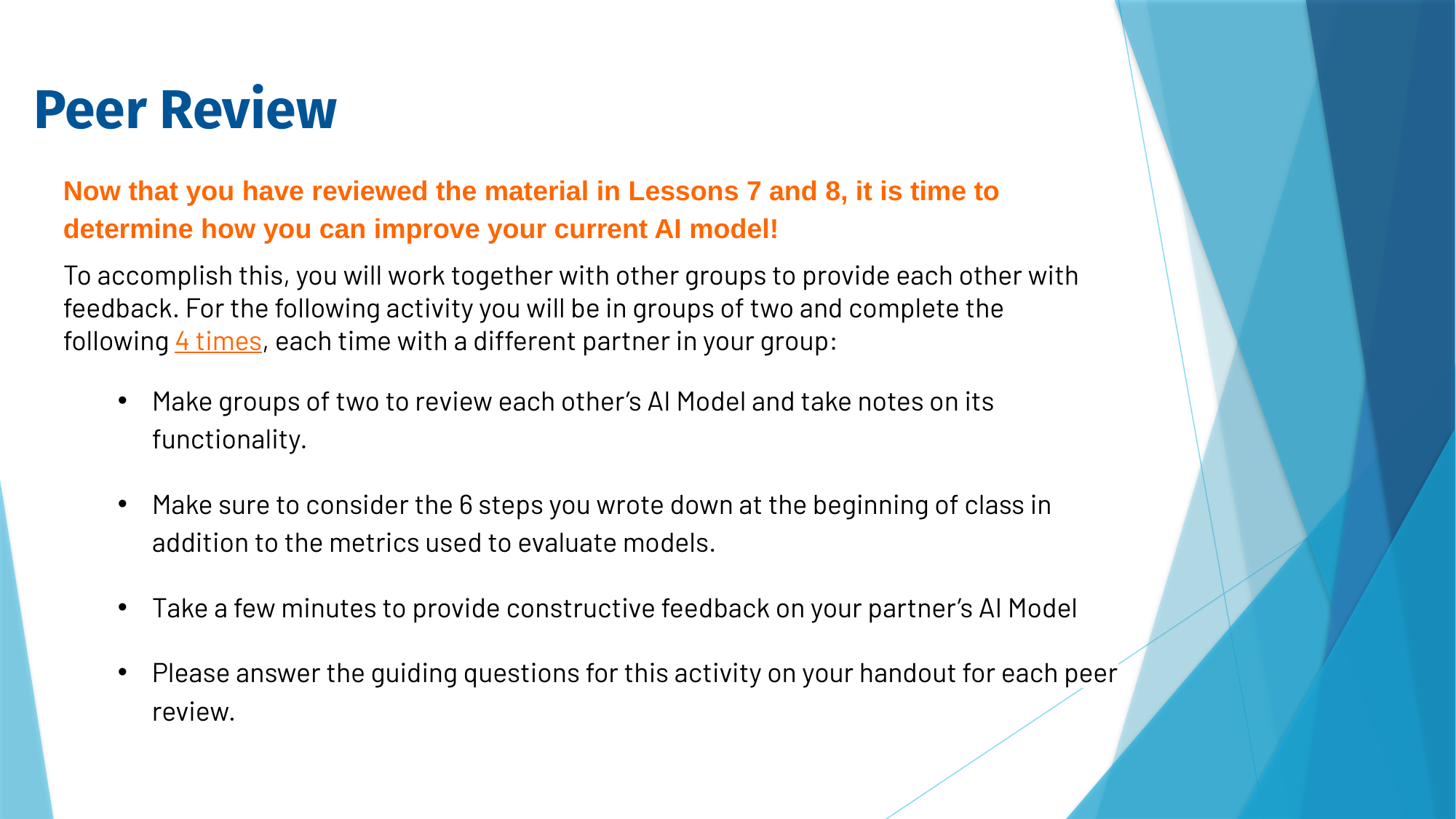

# Peer Review
Now that you have reviewed the material in Lessons 7 and 8, it is time to determine how you can improve your current AI model!
To accomplish this, you will work together with other groups to provide each other with feedback. For the following activity you will be in groups of two and complete the following 4 times, each time with a different partner in your group:
Make groups of two to review each other’s AI Model and take notes on its functionality.
Make sure to consider the 6 steps you wrote down at the beginning of class in addition to the metrics used to evaluate models.
Take a few minutes to provide constructive feedback on your partner’s AI Model
Please answer the guiding questions for this activity on your handout for each peer review.